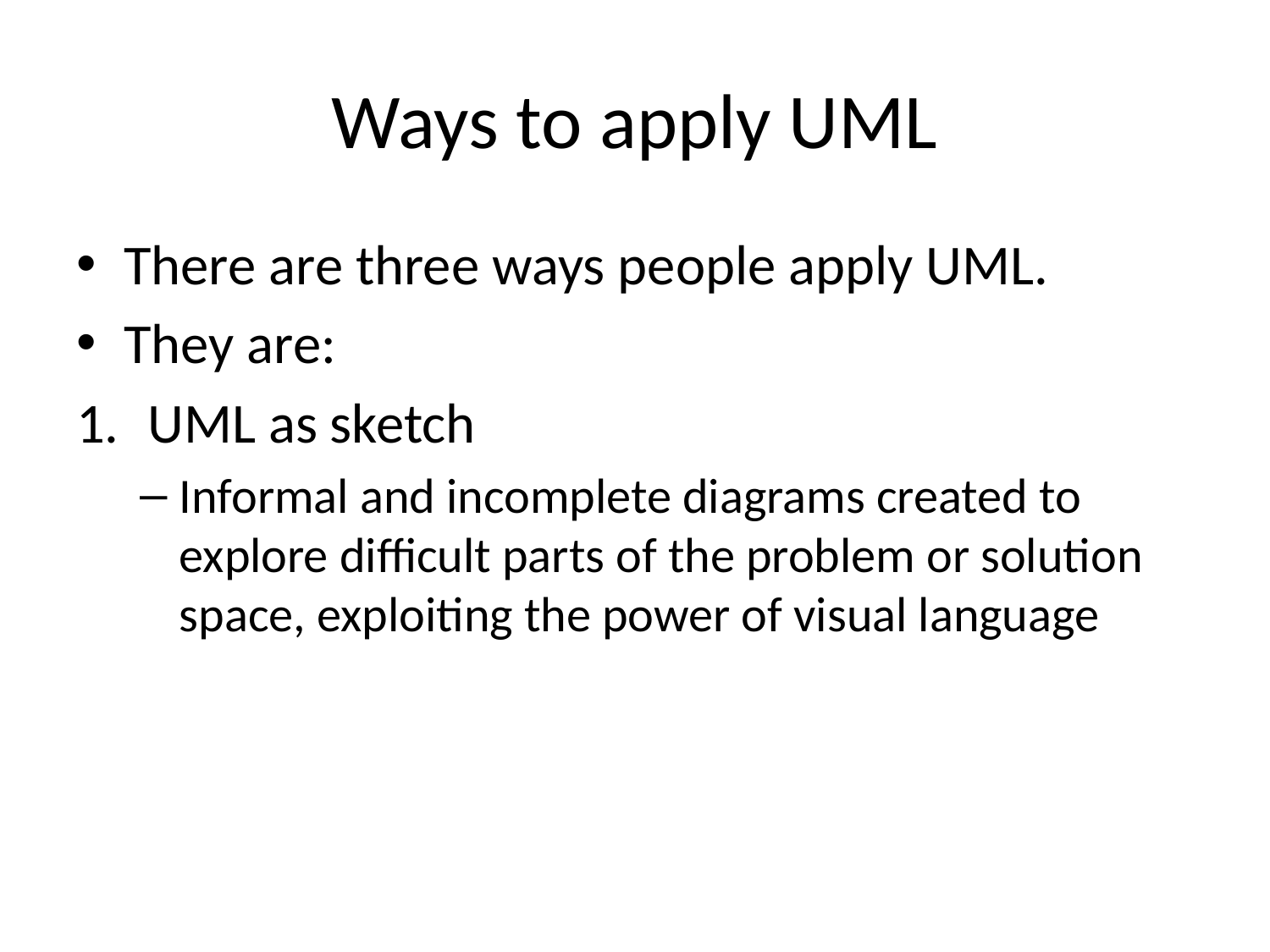

# Ways to apply UML
There are three ways people apply UML.
They are:
UML as sketch
Informal and incomplete diagrams created to explore difficult parts of the problem or solution space, exploiting the power of visual language